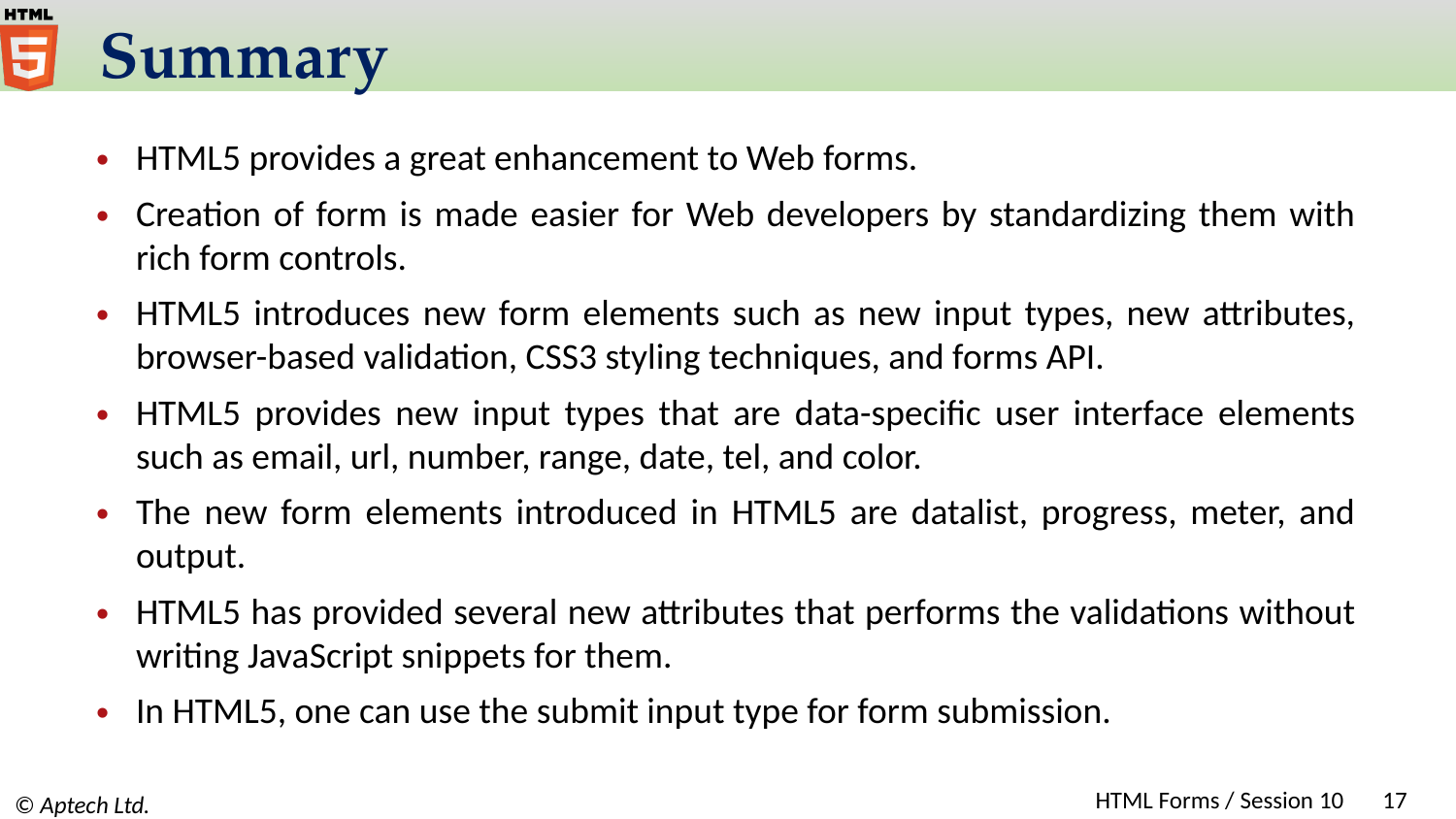

# Summary
HTML5 provides a great enhancement to Web forms.
Creation of form is made easier for Web developers by standardizing them with rich form controls.
HTML5 introduces new form elements such as new input types, new attributes, browser-based validation, CSS3 styling techniques, and forms API.
HTML5 provides new input types that are data-specific user interface elements such as email, url, number, range, date, tel, and color.
The new form elements introduced in HTML5 are datalist, progress, meter, and output.
HTML5 has provided several new attributes that performs the validations without writing JavaScript snippets for them.
In HTML5, one can use the submit input type for form submission.
HTML Forms / Session 10
17